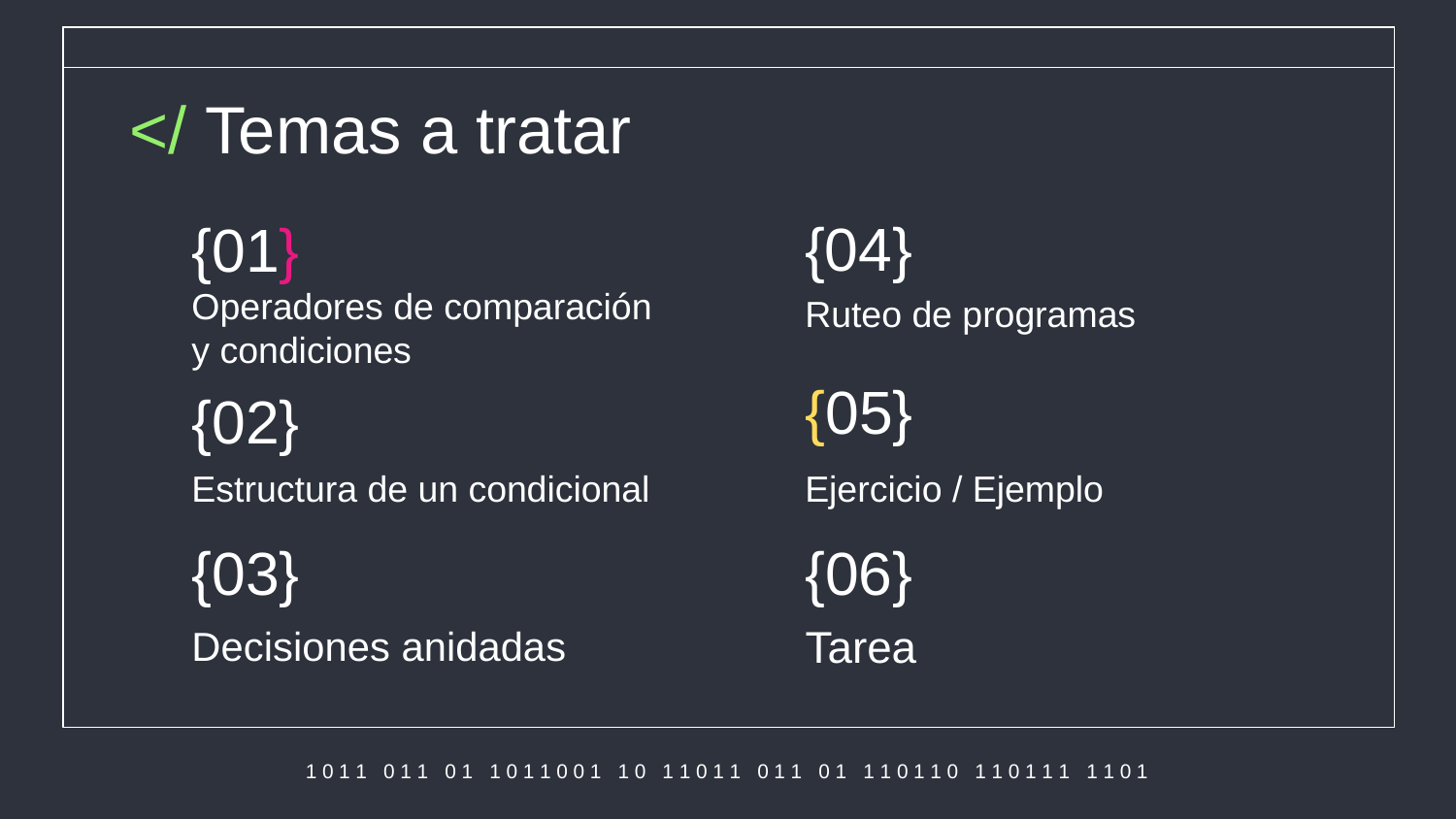

</ Temas a tratar
{04}
{01}
Ruteo de programas
# Operadores de comparación y condiciones
{05}
{02}
Estructura de un condicional
Ejercicio / Ejemplo
{03}
{06}
Decisiones anidadas
Tarea